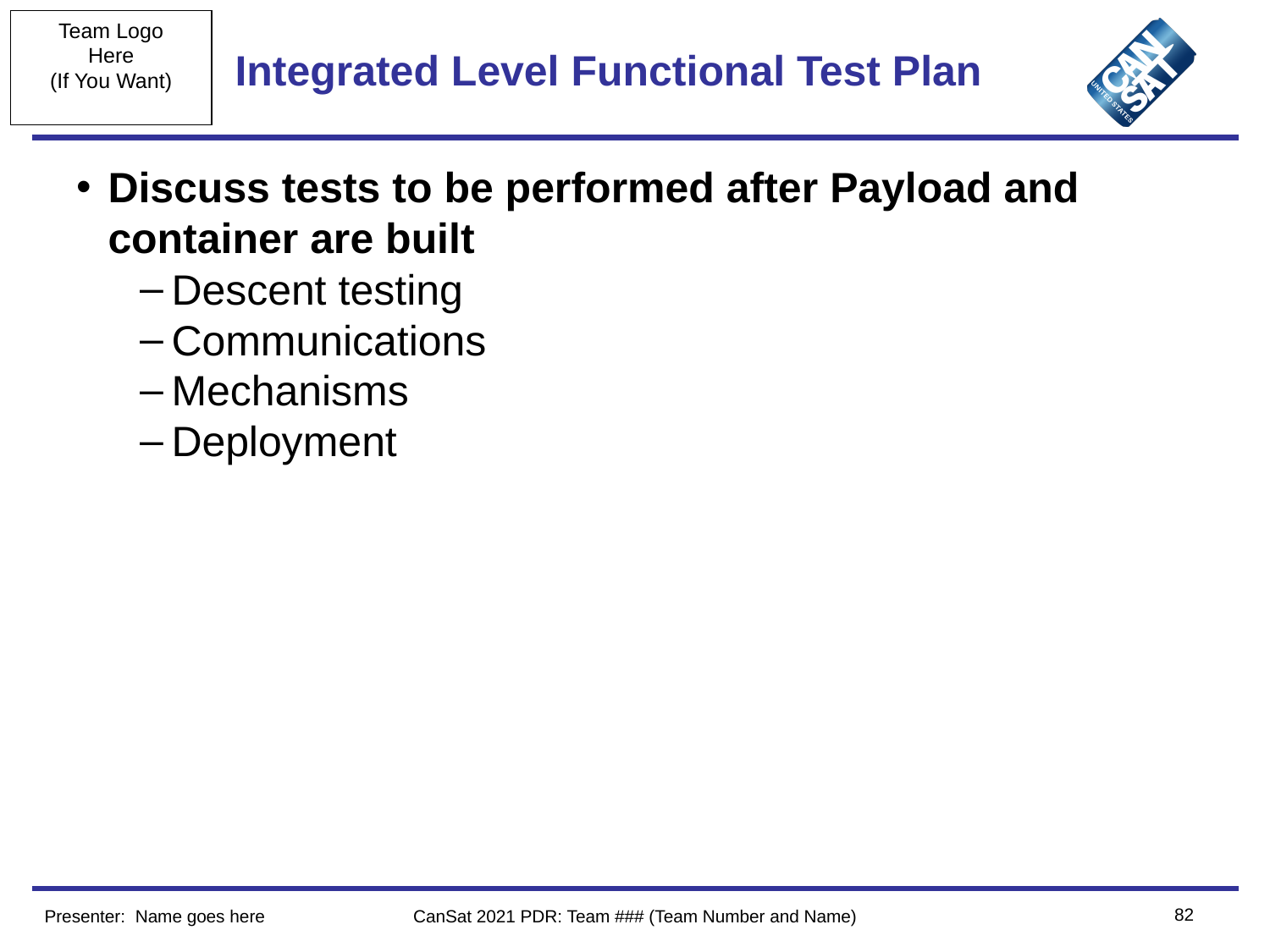

# Integrated Level Functional Test Plan
Discuss tests to be performed after Payload and container are built
Descent testing
Communications
Mechanisms
Deployment
82
Presenter:  Name goes here
CanSat 2021 PDR: Team ### (Team Number and Name)